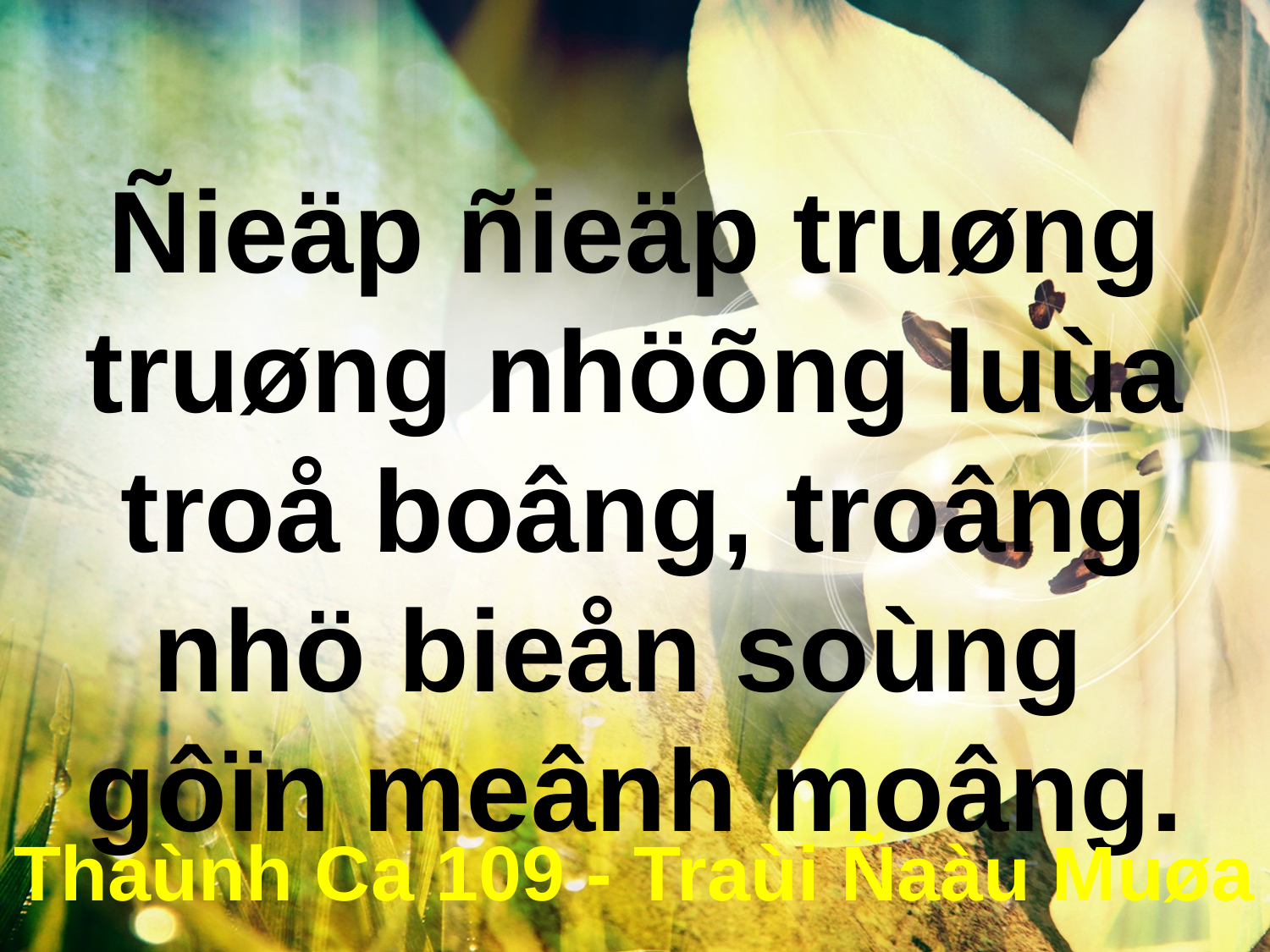

Ñieäp ñieäp truøng truøng nhöõng luùa troå boâng, troâng nhö bieån soùng
gôïn meânh moâng.
Thaùnh Ca 109 - Traùi Ñaàu Muøa